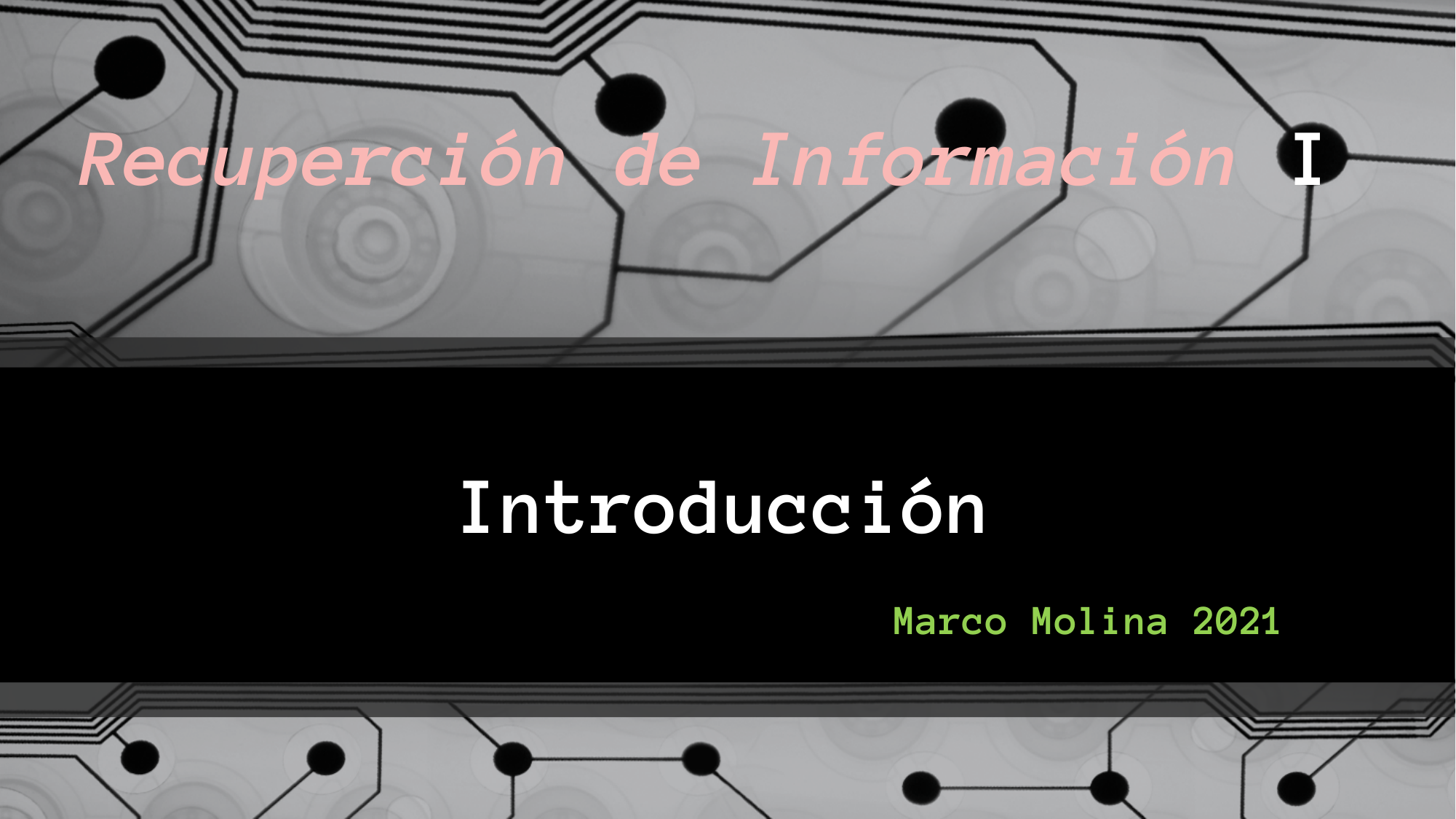

# Recuperción de Información I
Introducción
Marco Molina 2021